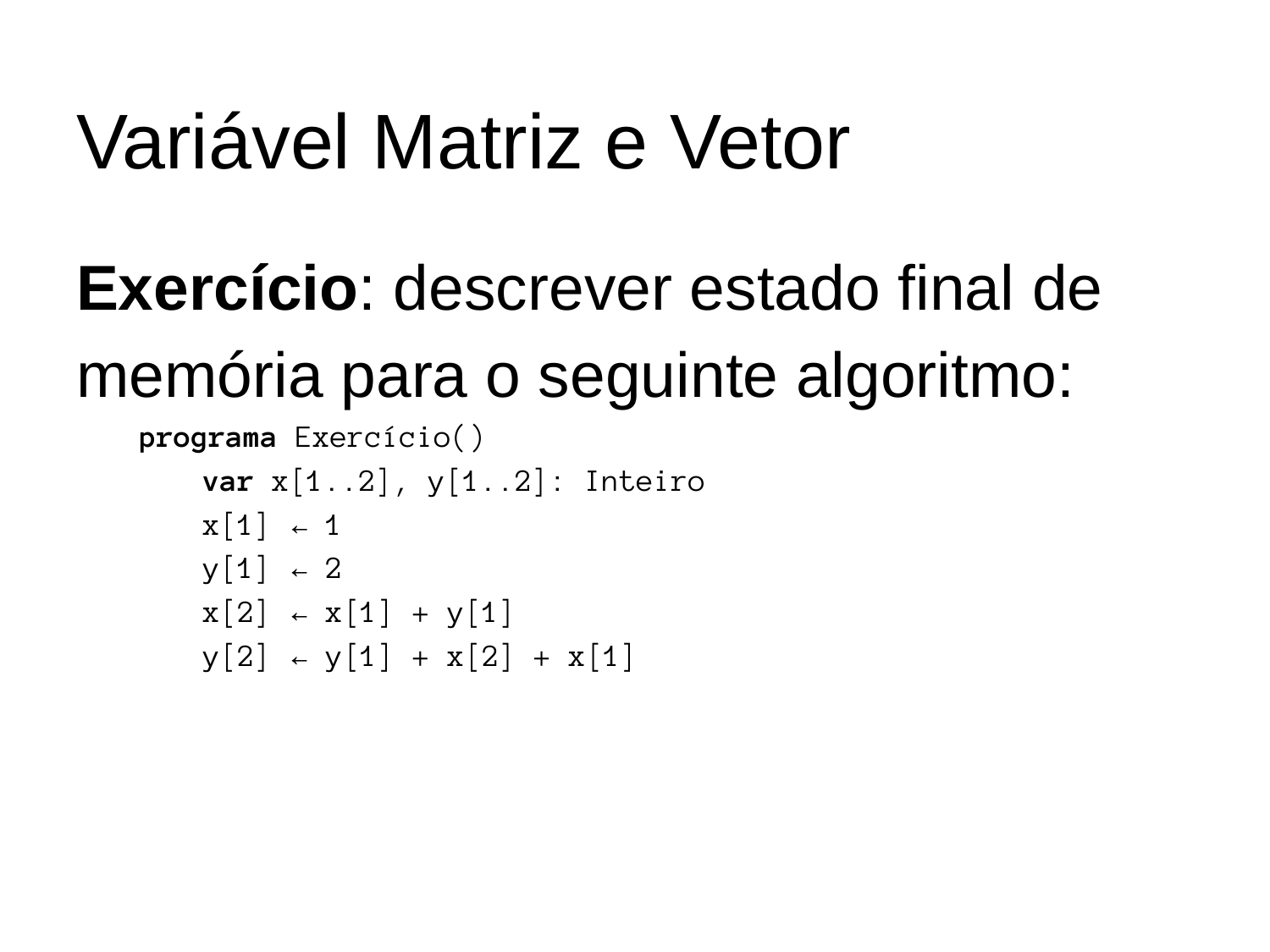

# Variável Matriz e Vetor
Exercício: descrever estado final de memória para o seguinte algoritmo:
programa Exercício()
var x[1..2], y[1..2]: Inteiro
x[1] ← 1
y[1] ← 2
x[2] ← x[1] + y[1]
y[2] ← y[1] + x[2] + x[1]